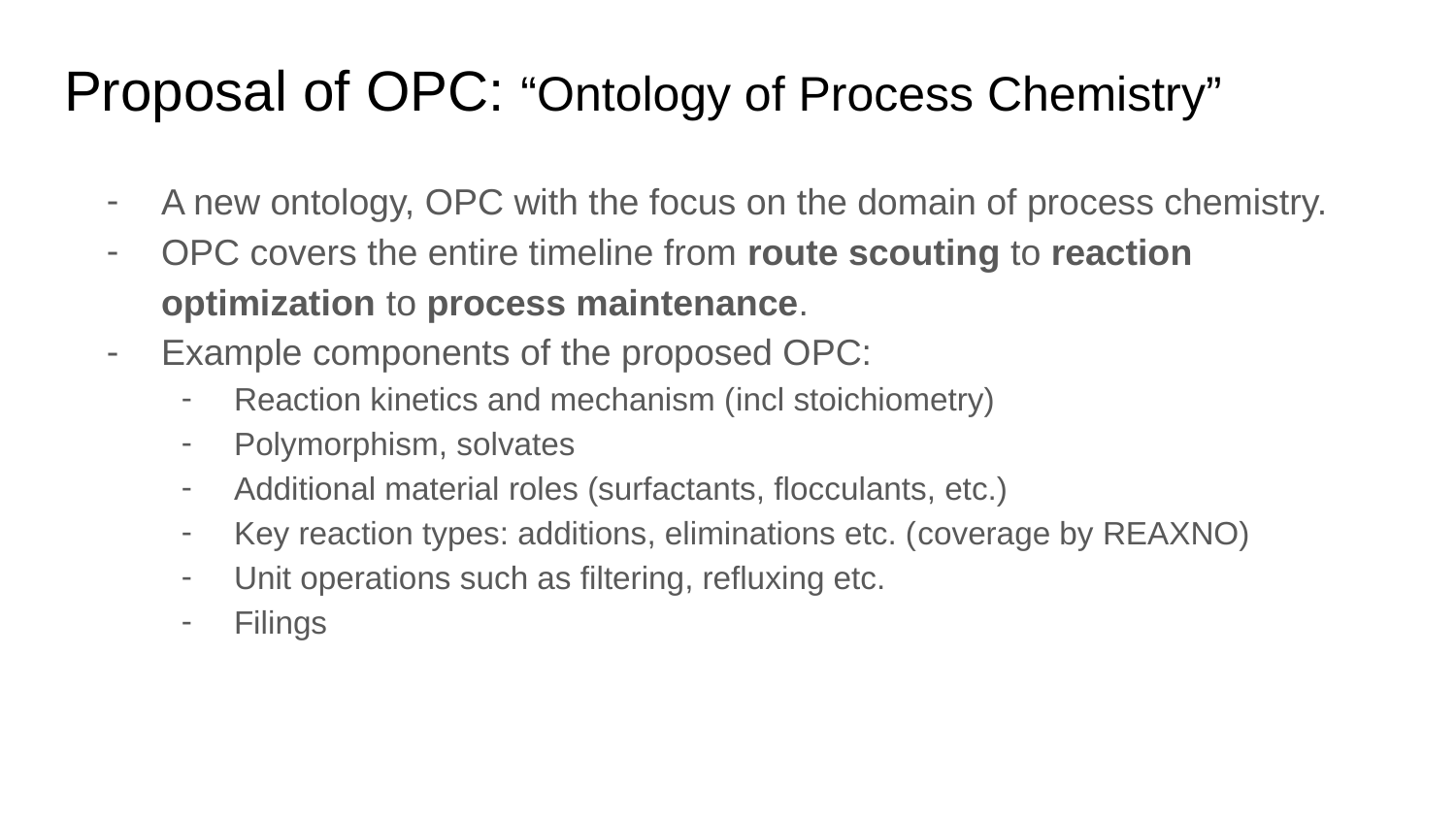

# Proposal of OPC: “Ontology of Process Chemistry”
A new ontology, OPC with the focus on the domain of process chemistry.
OPC covers the entire timeline from route scouting to reaction optimization to process maintenance.
Example components of the proposed OPC:
Reaction kinetics and mechanism (incl stoichiometry)
Polymorphism, solvates
Additional material roles (surfactants, flocculants, etc.)
Key reaction types: additions, eliminations etc. (coverage by REAXNO)
Unit operations such as filtering, refluxing etc.
Filings